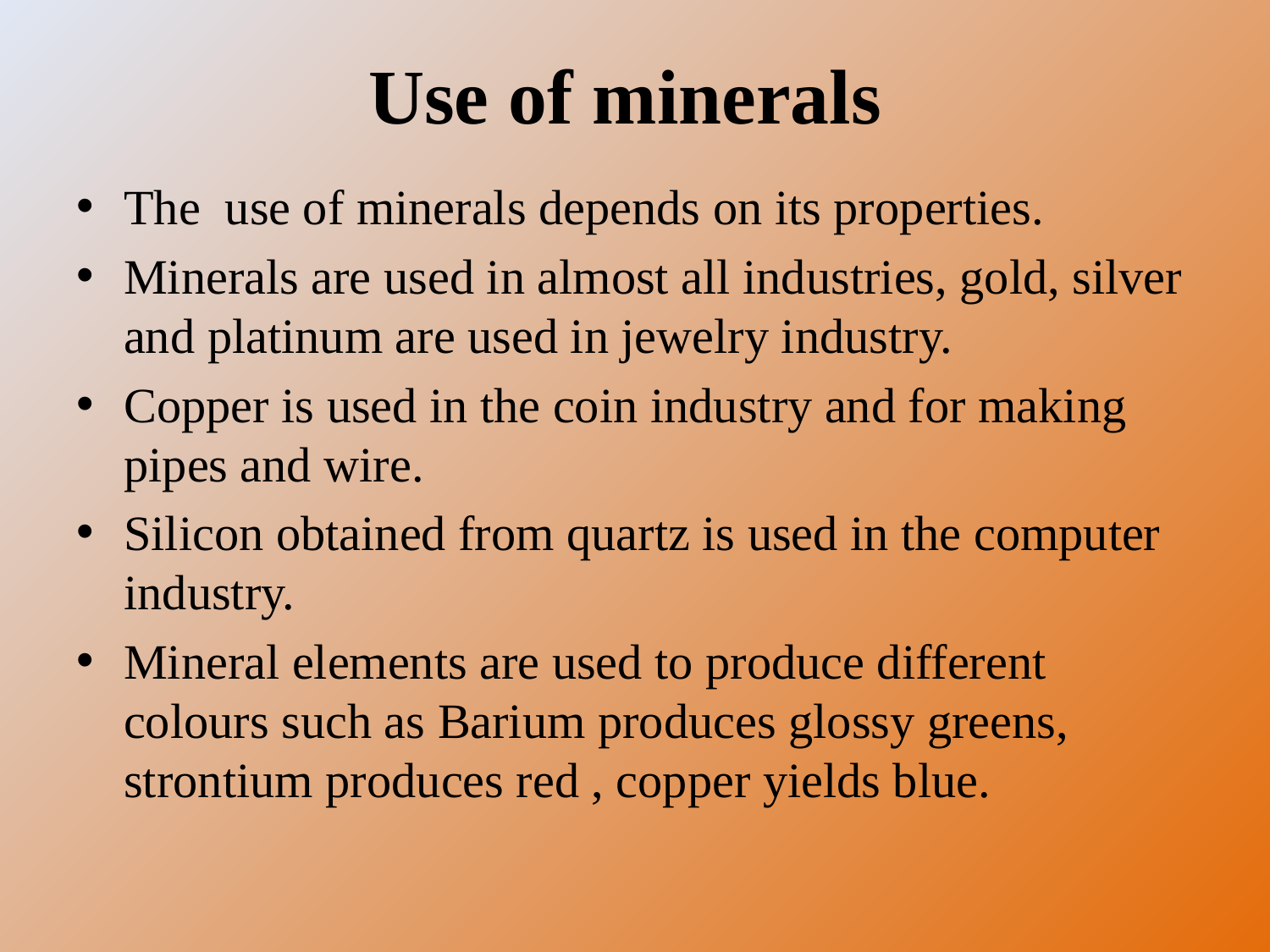

# Use of minerals
The  use of minerals depends on its properties.
Minerals are used in almost all industries, gold, silver and platinum are used in jewelry industry.
Copper is used in the coin industry and for making pipes and wire.
Silicon obtained from quartz is used in the computer industry.
Mineral elements are used to produce different colours such as Barium produces glossy greens, strontium produces red , copper yields blue.